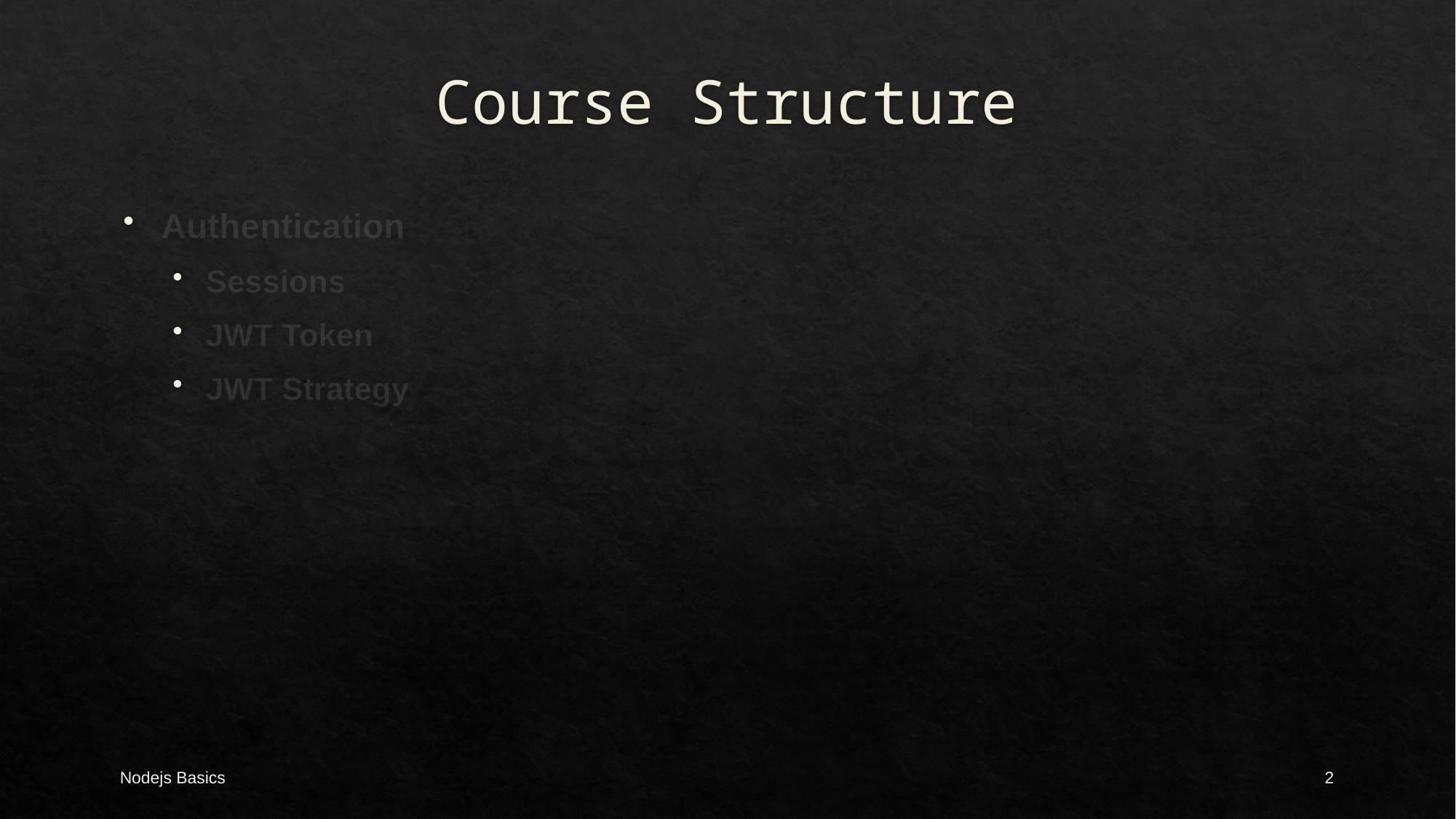

# Course Structure
Authentication
Sessions
JWT Token
JWT Strategy
Nodejs Basics
2